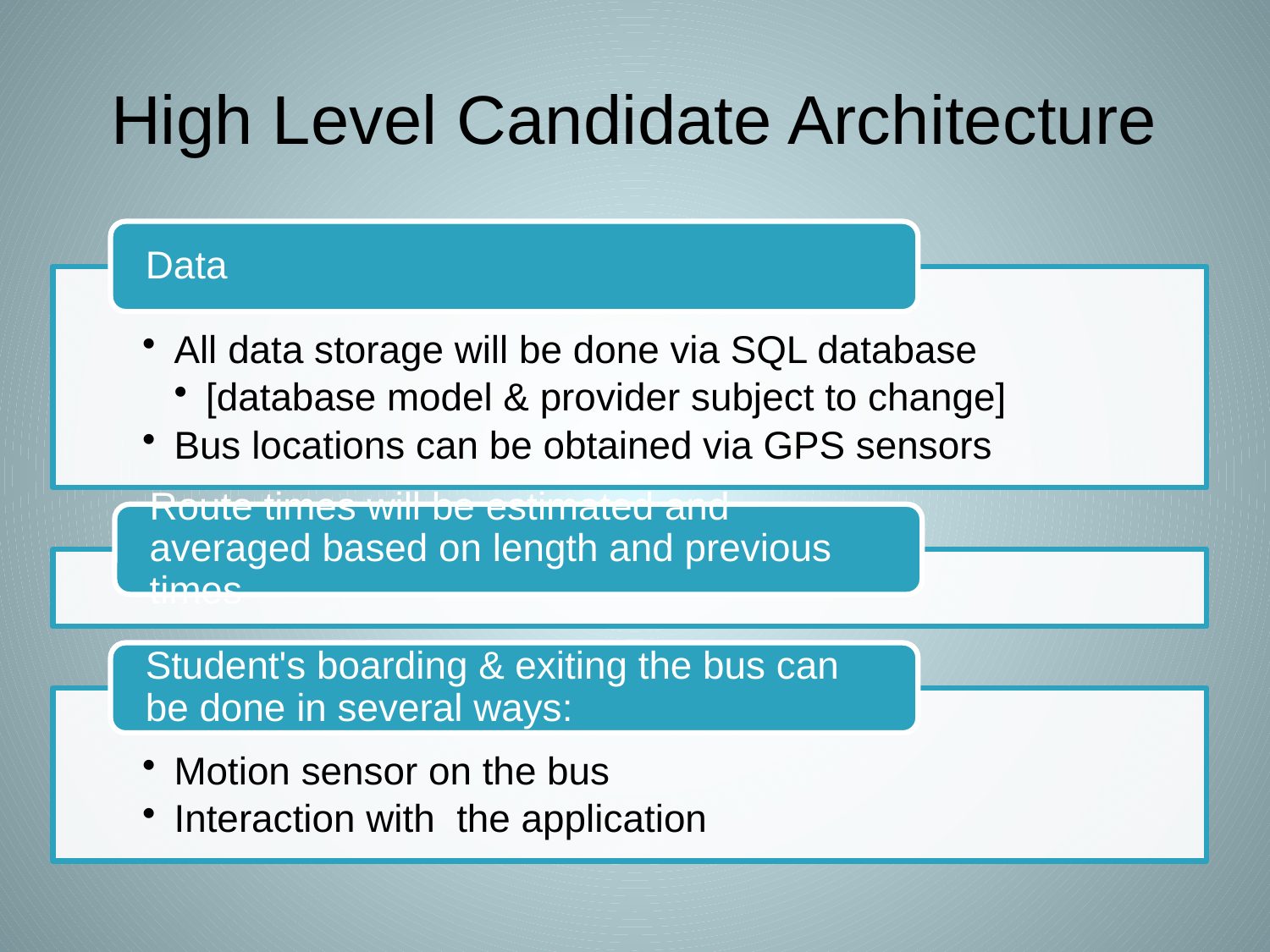

# High Level Candidate Architecture
All data storage will be done via SQL database
[database model & provider subject to change]
Bus locations can be obtained via GPS sensors
Data
Route times will be estimated and averaged based on length and previous times
Motion sensor on the bus
Interaction with  the application
Student's boarding & exiting the bus can be done in several ways: